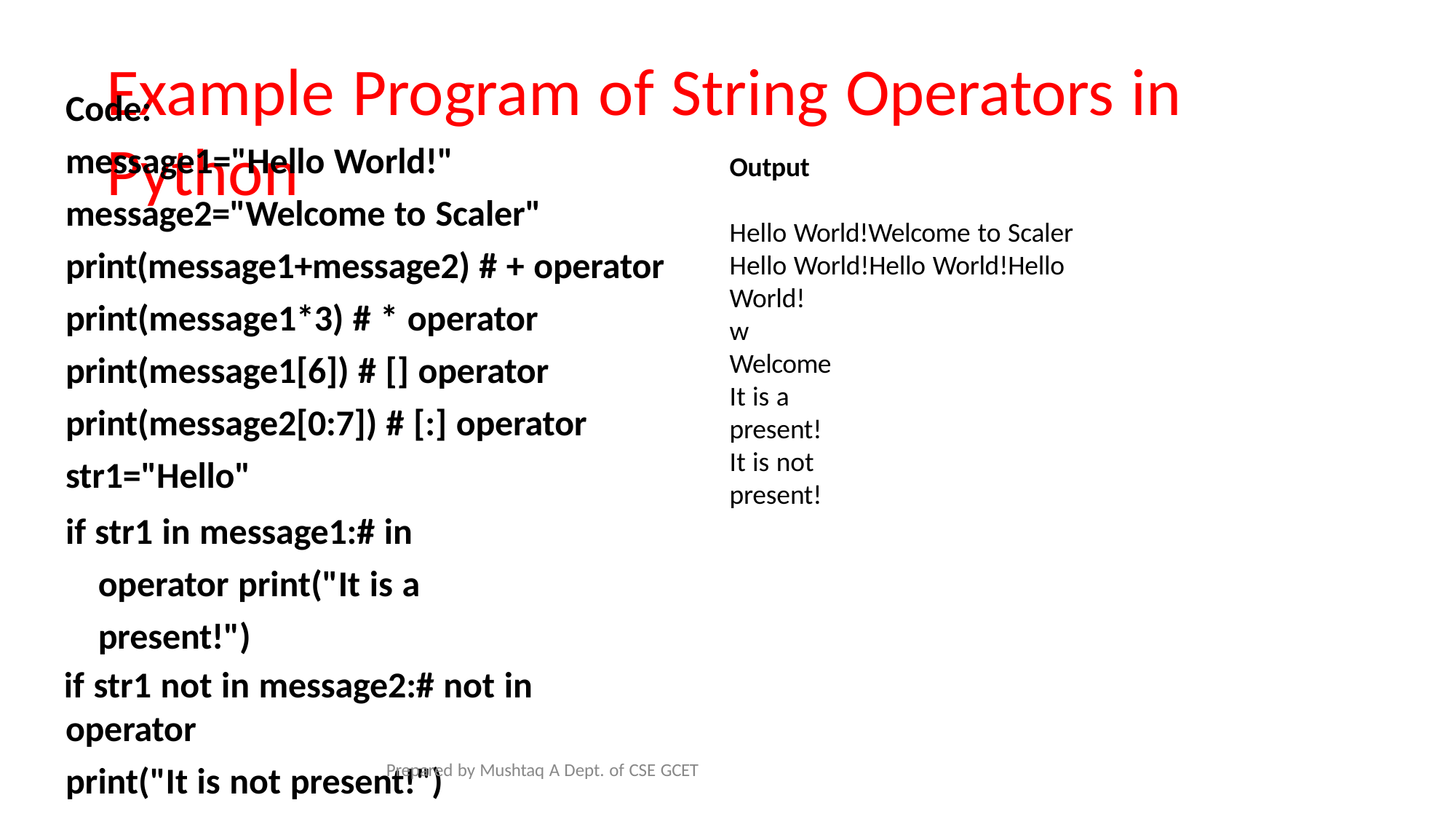

# Example Program of String Operators in Python
Code:
message1="Hello World!" message2="Welcome to Scaler" print(message1+message2) # + operator print(message1*3) # * operator print(message1[6]) # [] operator print(message2[0:7]) # [:] operator str1="Hello"
if str1 in message1:# in operator print("It is a present!")
if str1 not in message2:# not in operator
print("It is not present!")
Output
Hello World!Welcome to Scaler Hello World!Hello World!Hello World!
w Welcome
It is a present!
It is not present!
Prepared by Mushtaq A Dept. of CSE GCET